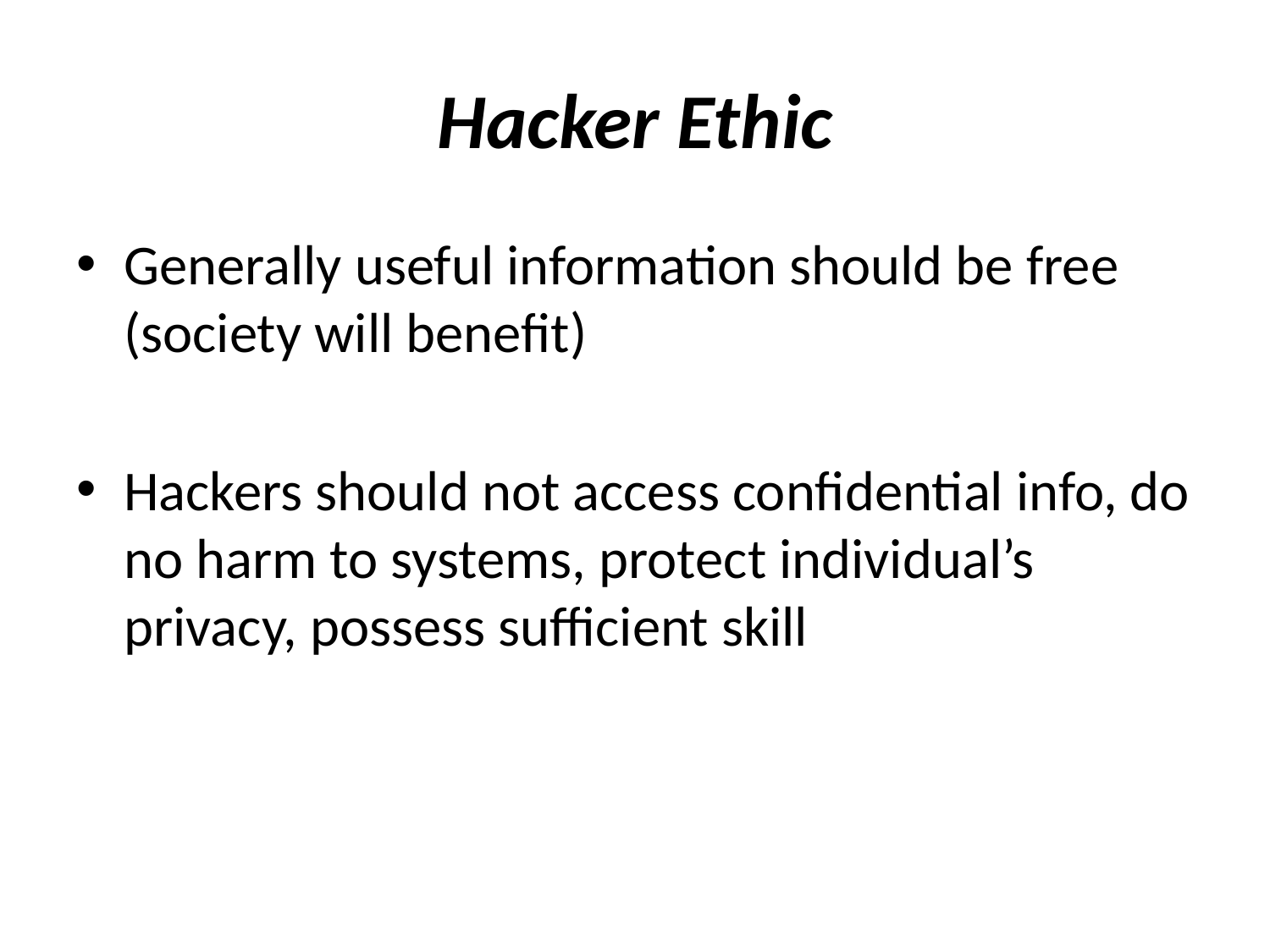

# Hacker Ethic
Generally useful information should be free (society will benefit)

Hackers should not access confidential info, do no harm to systems, protect individual’s privacy, possess sufficient skill